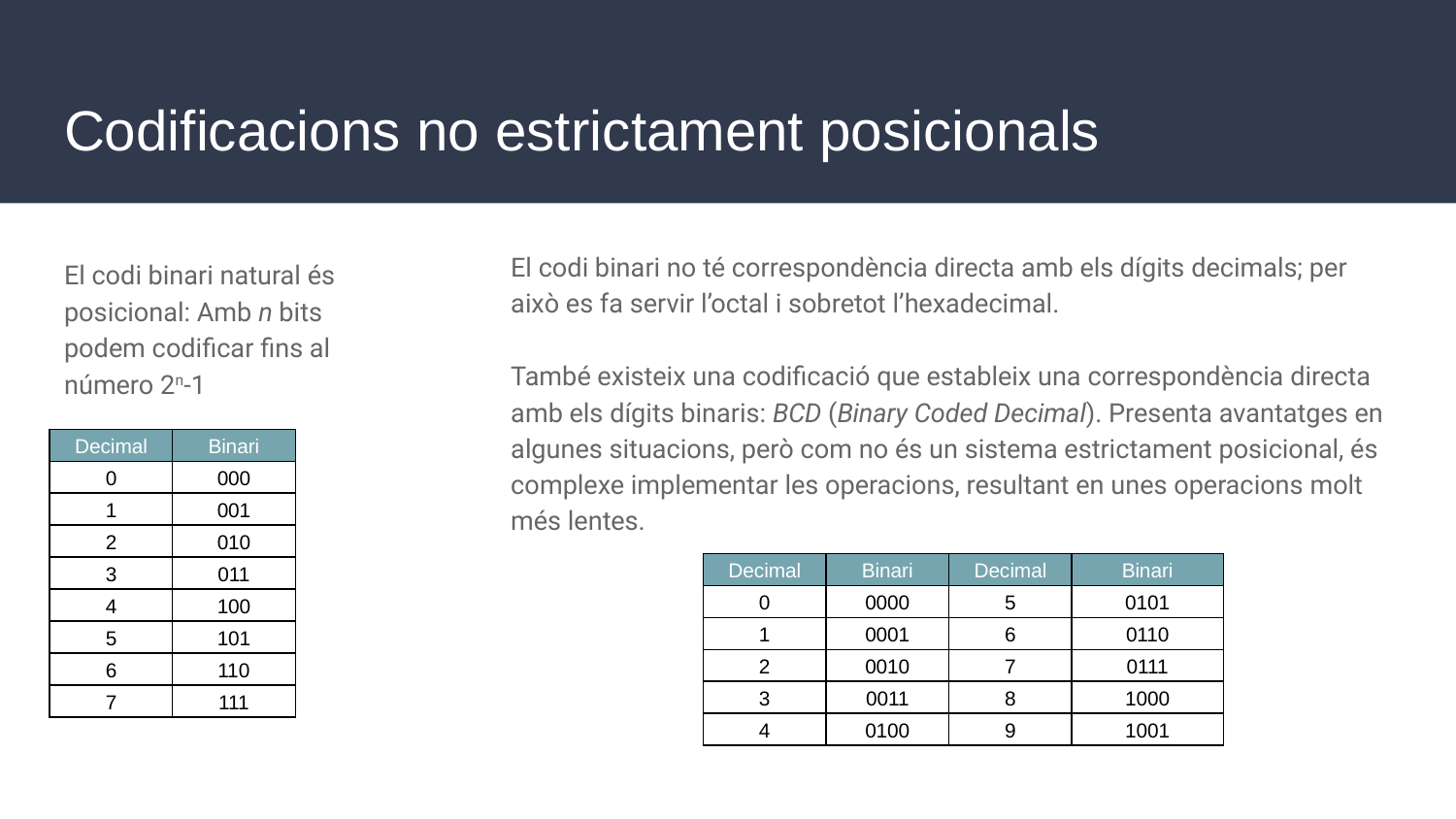

# Codificacions no estrictament posicionals
El codi binari no té correspondència directa amb els dígits decimals; per això es fa servir l’octal i sobretot l’hexadecimal.

També existeix una codificació que estableix una correspondència directa amb els dígits binaris: BCD (Binary Coded Decimal). Presenta avantatges en algunes situacions, però com no és un sistema estrictament posicional, és complexe implementar les operacions, resultant en unes operacions molt més lentes.

El codi binari natural és posicional: Amb n bits podem codificar fins al número 2n-1

| Decimal | Binari |
| --- | --- |
| 0 | 000 |
| 1 | 001 |
| 2 | 010 |
| 3 | 011 |
| 4 | 100 |
| 5 | 101 |
| 6 | 110 |
| 7 | 111 |
| Decimal | Binari | Decimal | Binari |
| --- | --- | --- | --- |
| 0 | 0000 | 5 | 0101 |
| 1 | 0001 | 6 | 0110 |
| 2 | 0010 | 7 | 0111 |
| 3 | 0011 | 8 | 1000 |
| 4 | 0100 | 9 | 1001 |